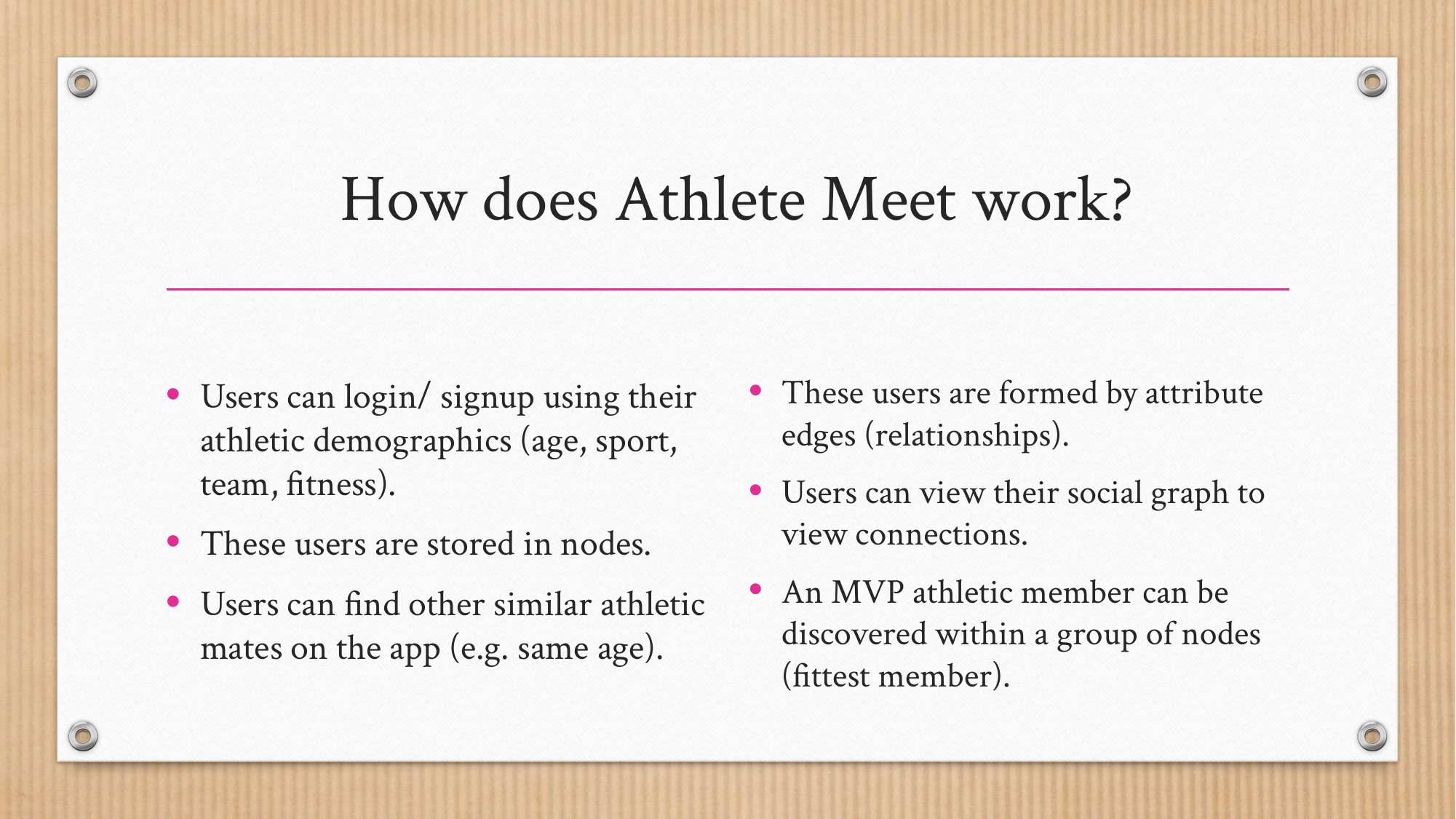

# How does Athlete Meet work?

Users can login/ signup using their athletic demographics (age, sport, team, fitness).
These users are stored in nodes.
Users can find other similar athletic mates on the app (e.g. same age).

These users are formed by attribute edges (relationships).
Users can view their social graph to view connections.
An MVP athletic member can be discovered within a group of nodes (fittest member).